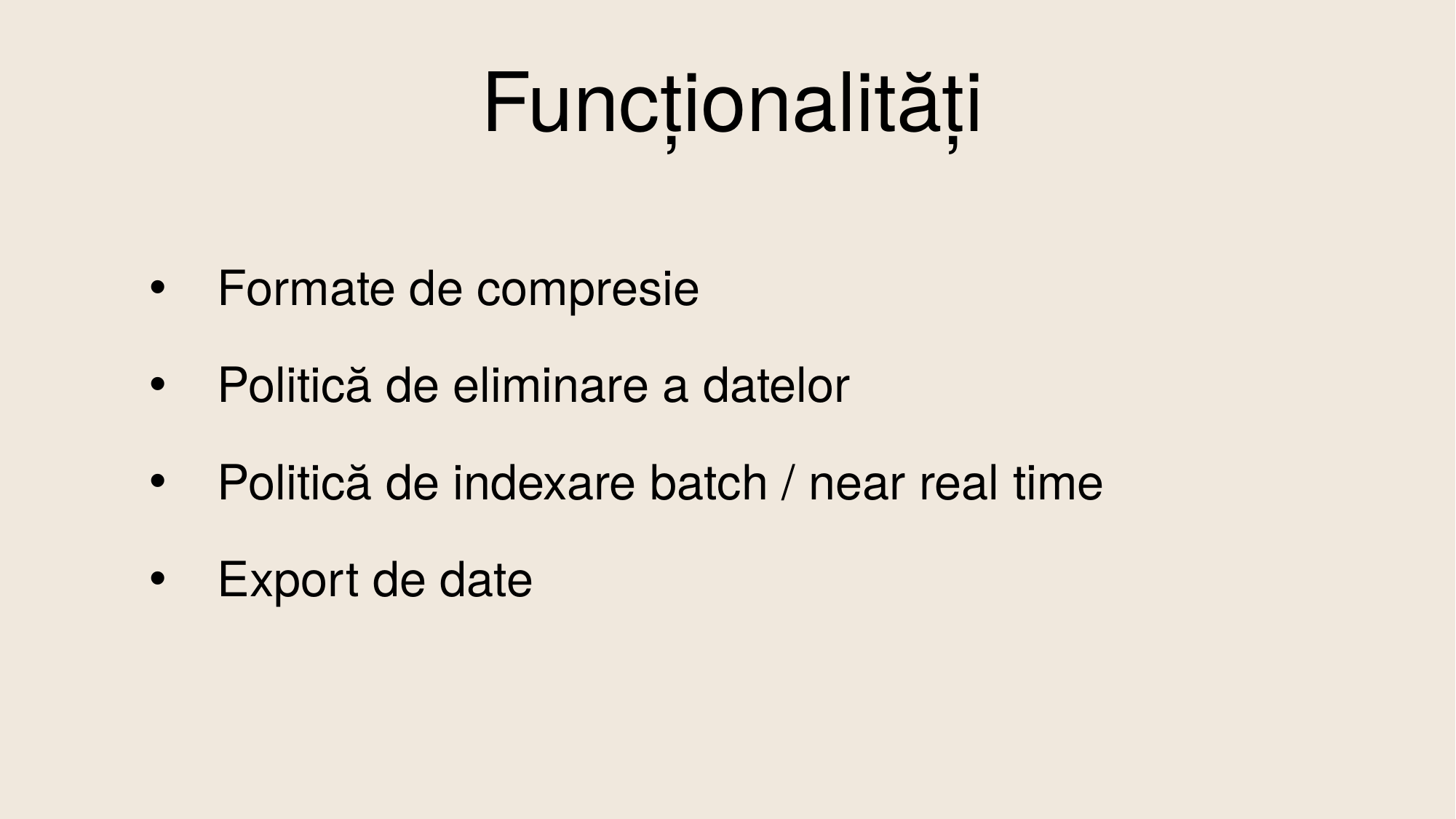

Funcționalități
Formate de compresie
Politică de eliminare a datelor
Politică de indexare batch / near real time
Export de date